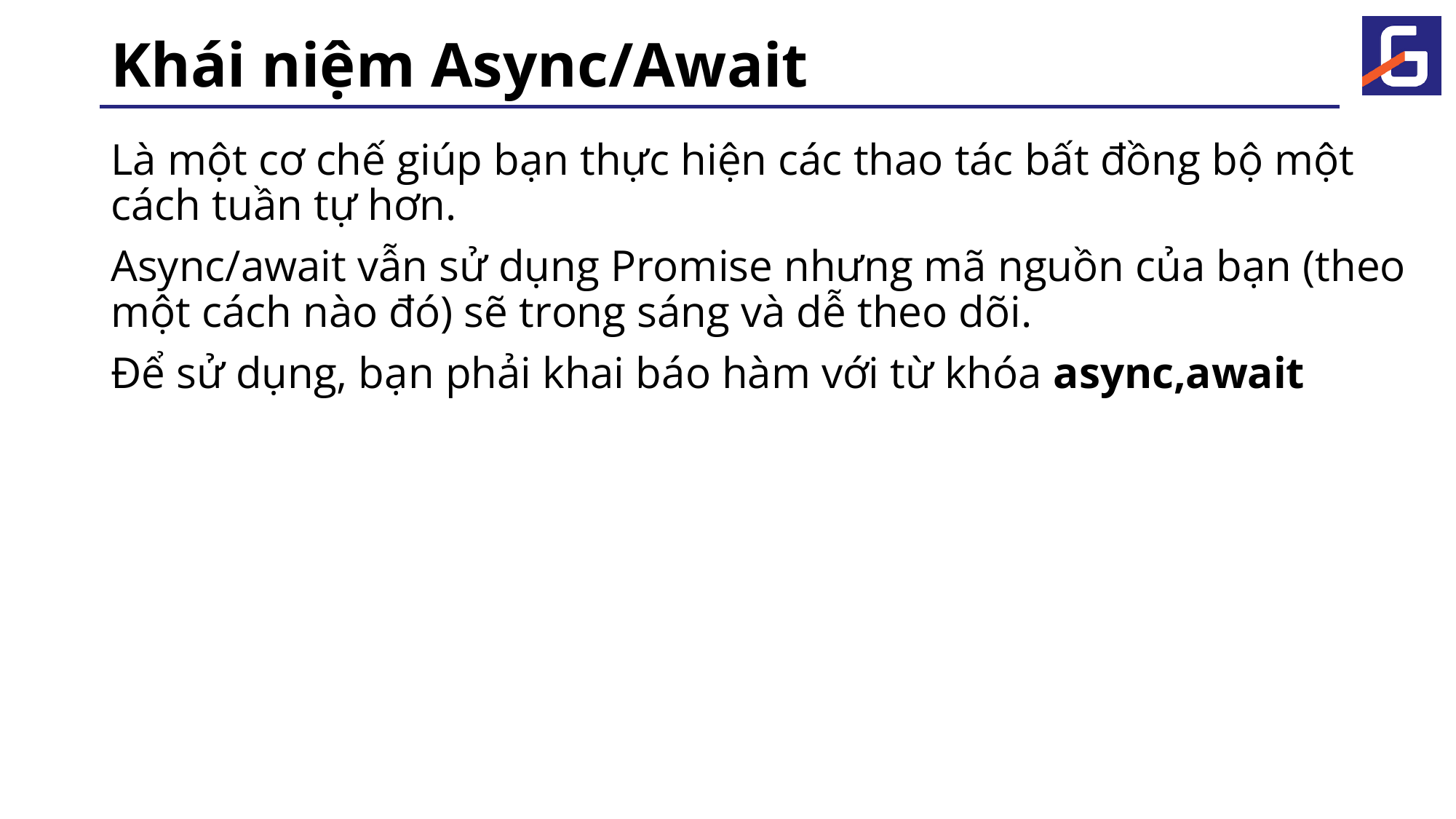

# Khái niệm Async/Await
Là một cơ chế giúp bạn thực hiện các thao tác bất đồng bộ một cách tuần tự hơn.
Async/await vẫn sử dụng Promise nhưng mã nguồn của bạn (theo một cách nào đó) sẽ trong sáng và dễ theo dõi.
Để sử dụng, bạn phải khai báo hàm với từ khóa async,await